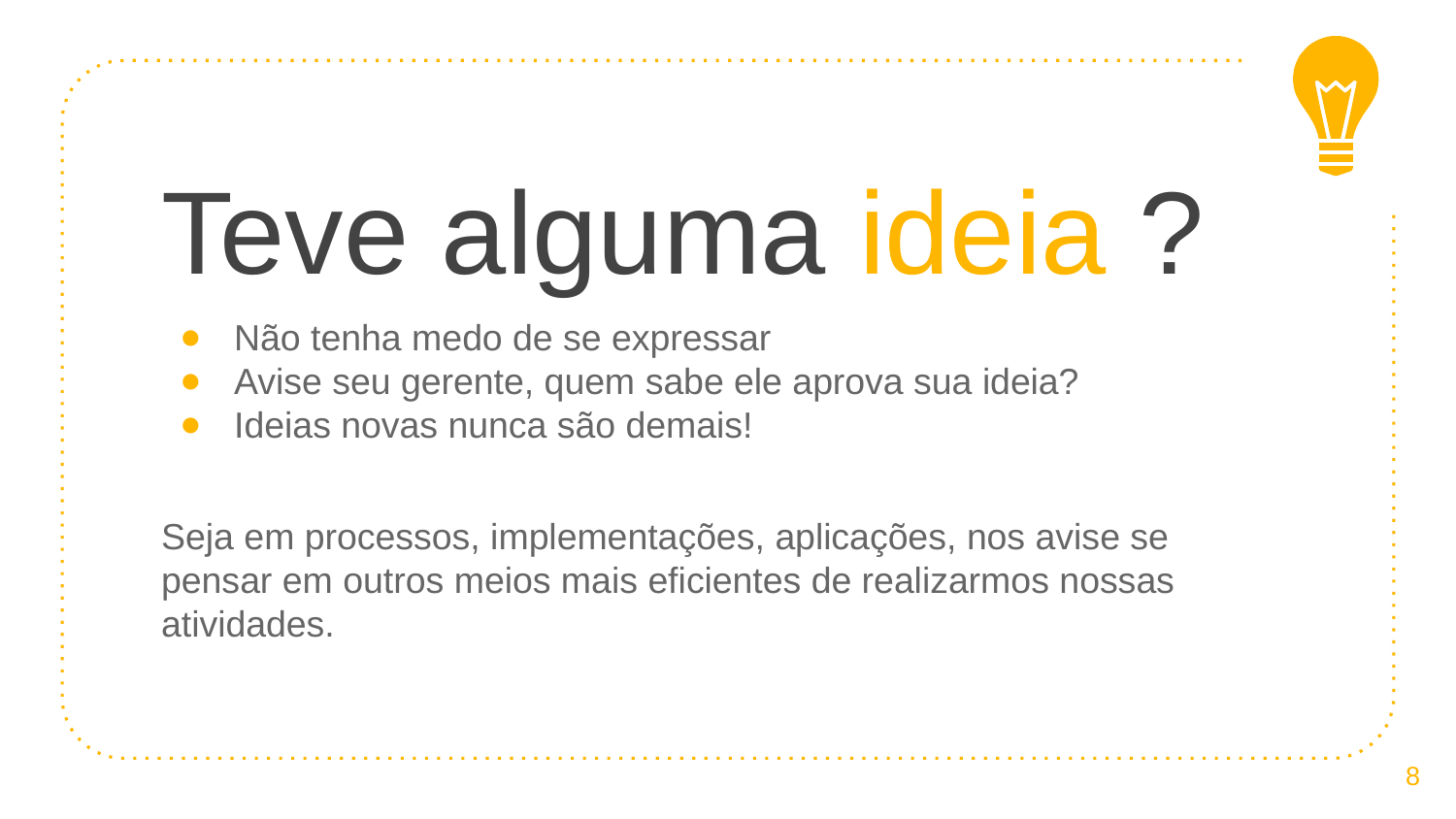

# Teve alguma ideia ?
Não tenha medo de se expressar
Avise seu gerente, quem sabe ele aprova sua ideia?
Ideias novas nunca são demais!

Seja em processos, implementações, aplicações, nos avise se pensar em outros meios mais eficientes de realizarmos nossas atividades.
8